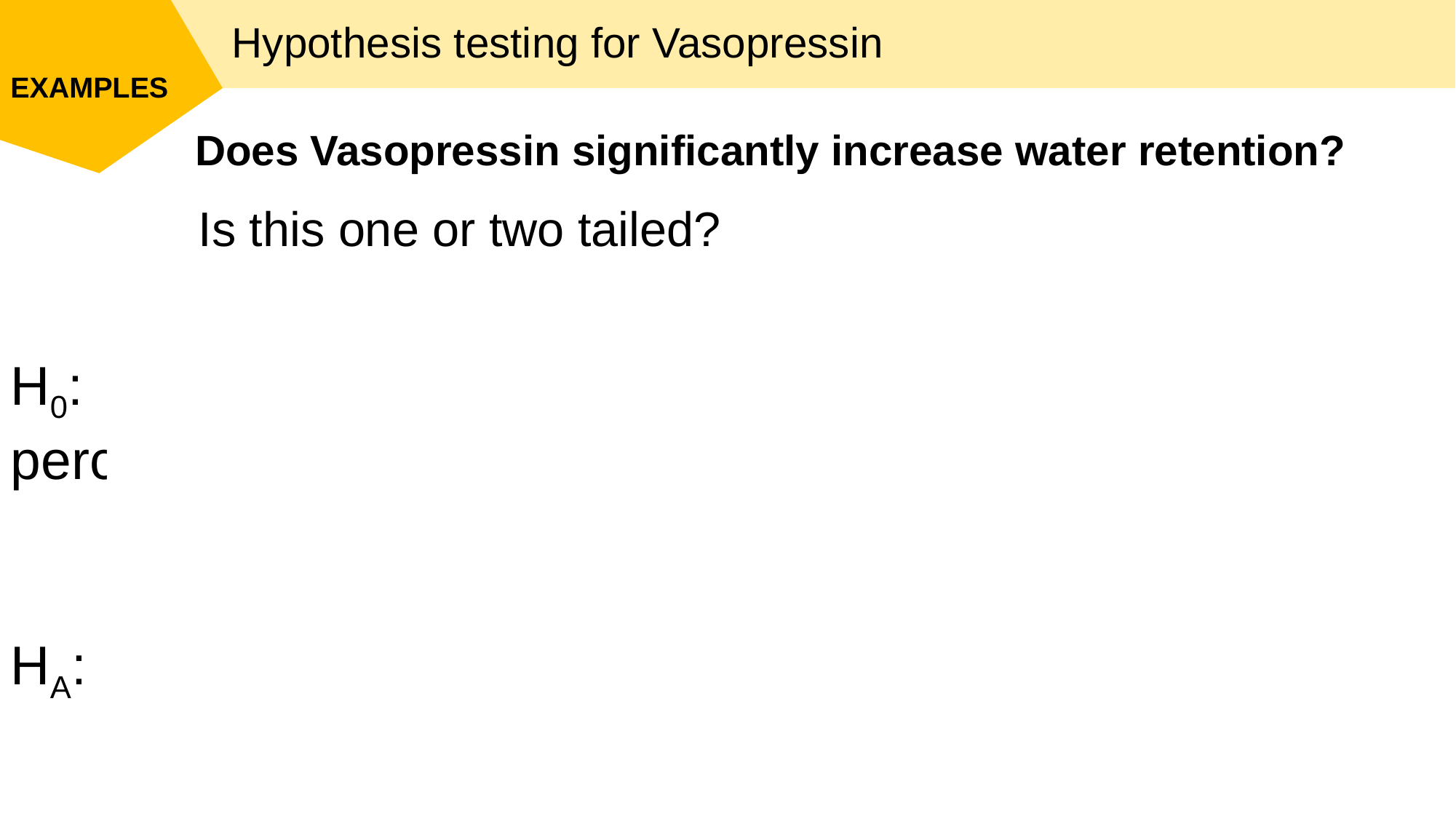

Hypothesis testing for Vasopressin
Does Vasopressin significantly increase water retention?
Is this one or two tailed? One

H0:	Vasopressin does not significantly increase the 	percent water retention in kidney cells (μΑ=μ0)

HA:	Vasopressin does significantly increase the percent 	water retention in kidney cells (μΑ>μ0)